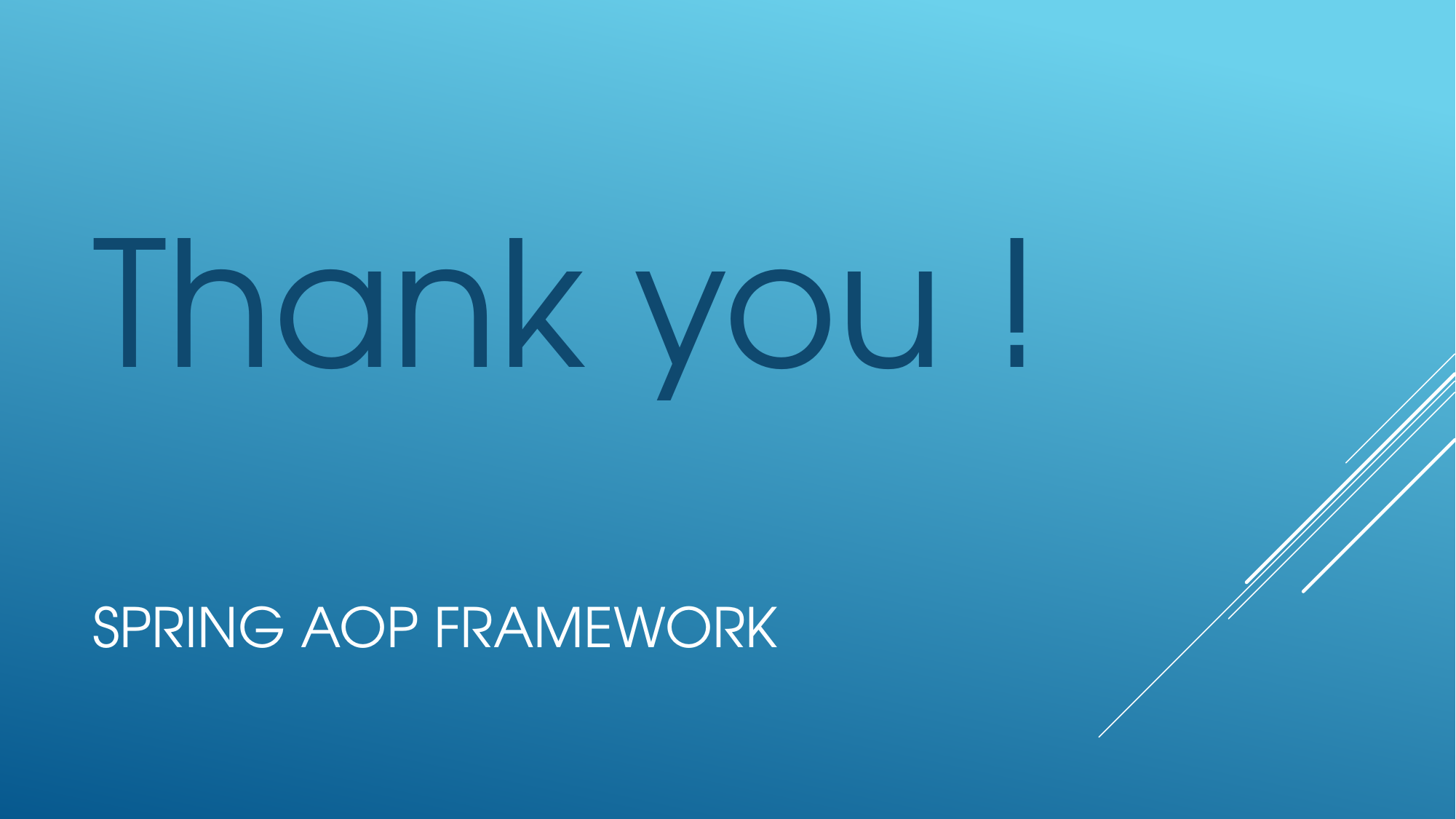

Thank you !
# Spring aop framework